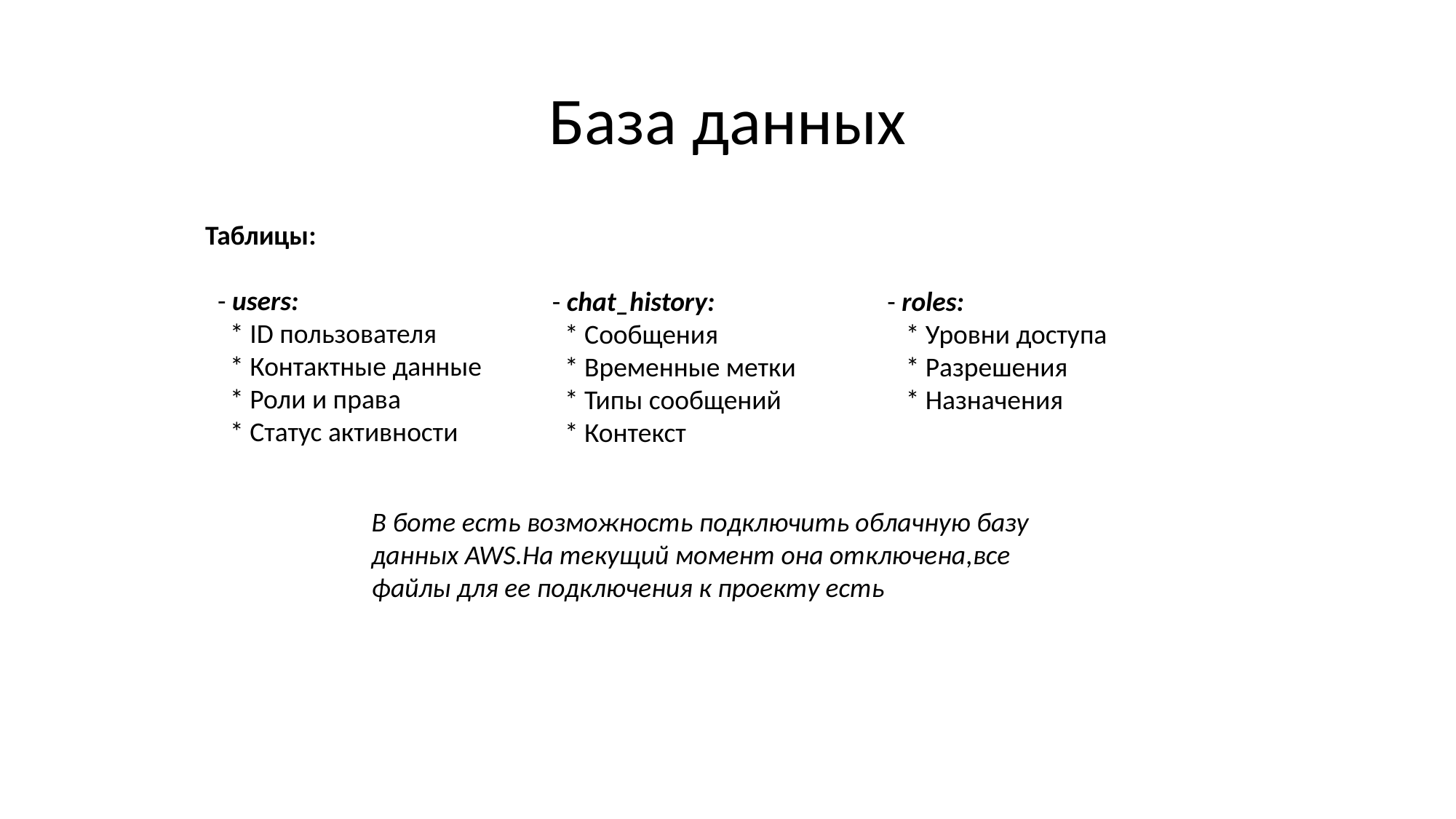

# База данных

Таблицы:

  - users:
    * ID пользователя
    * Контактные данные
    * Роли и права
    * Статус активности

  - chat_history:
    * Сообщения
    * Временные метки
    * Типы сообщений
    * Контекст
 - roles:
    * Уровни доступа
    * Разрешения
    * Назначения
В боте есть возможность подключить облачную базу данных AWS.На текущий момент она отключена,все файлы для ее подключения к проекту есть